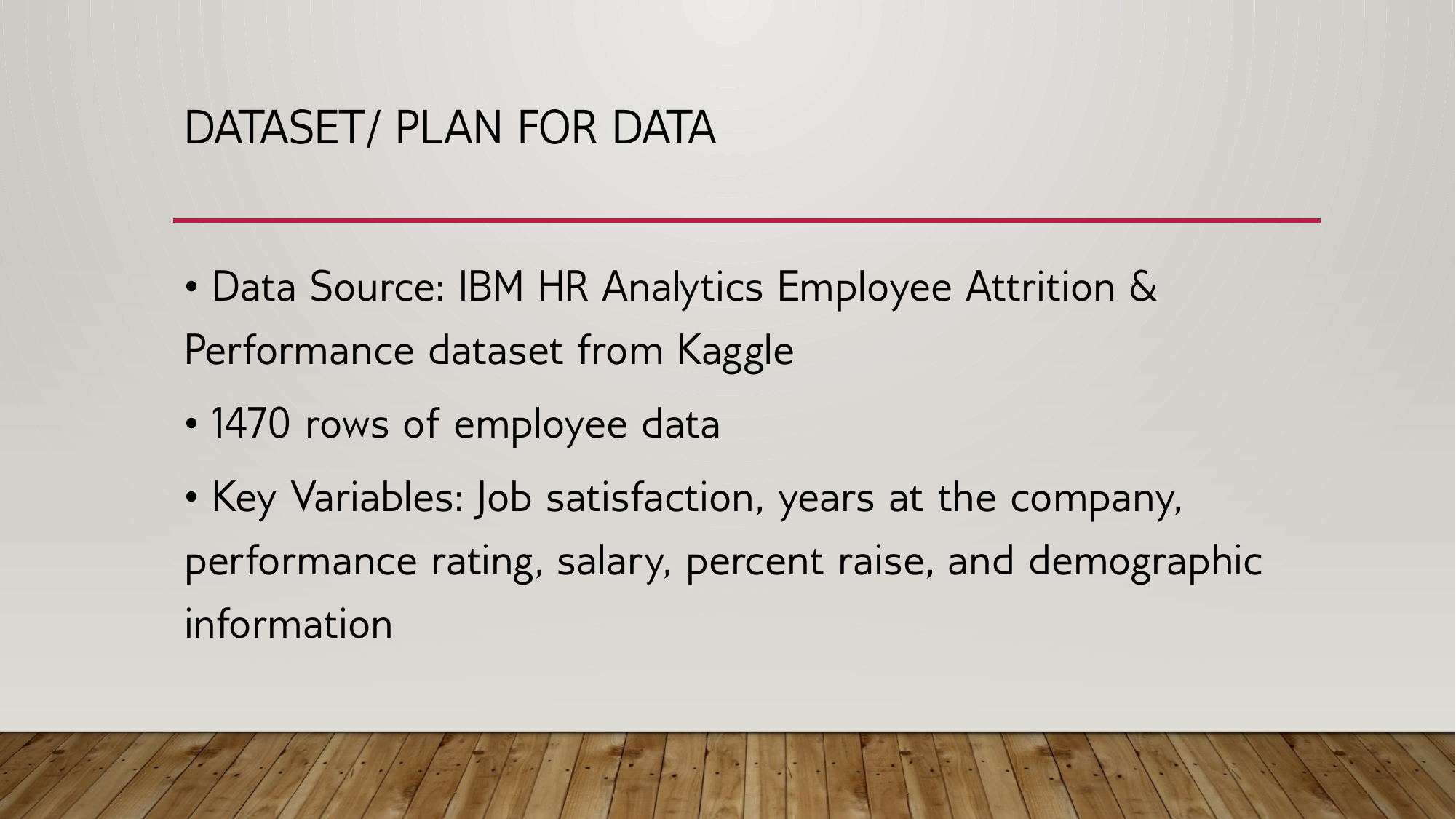

# Dataset/ Plan for Data
• Data Source: IBM HR Analytics Employee Attrition & Performance dataset from Kaggle
• 1470 rows of employee data
• Key Variables: Job satisfaction, years at the company, performance rating, salary, percent raise, and demographic information